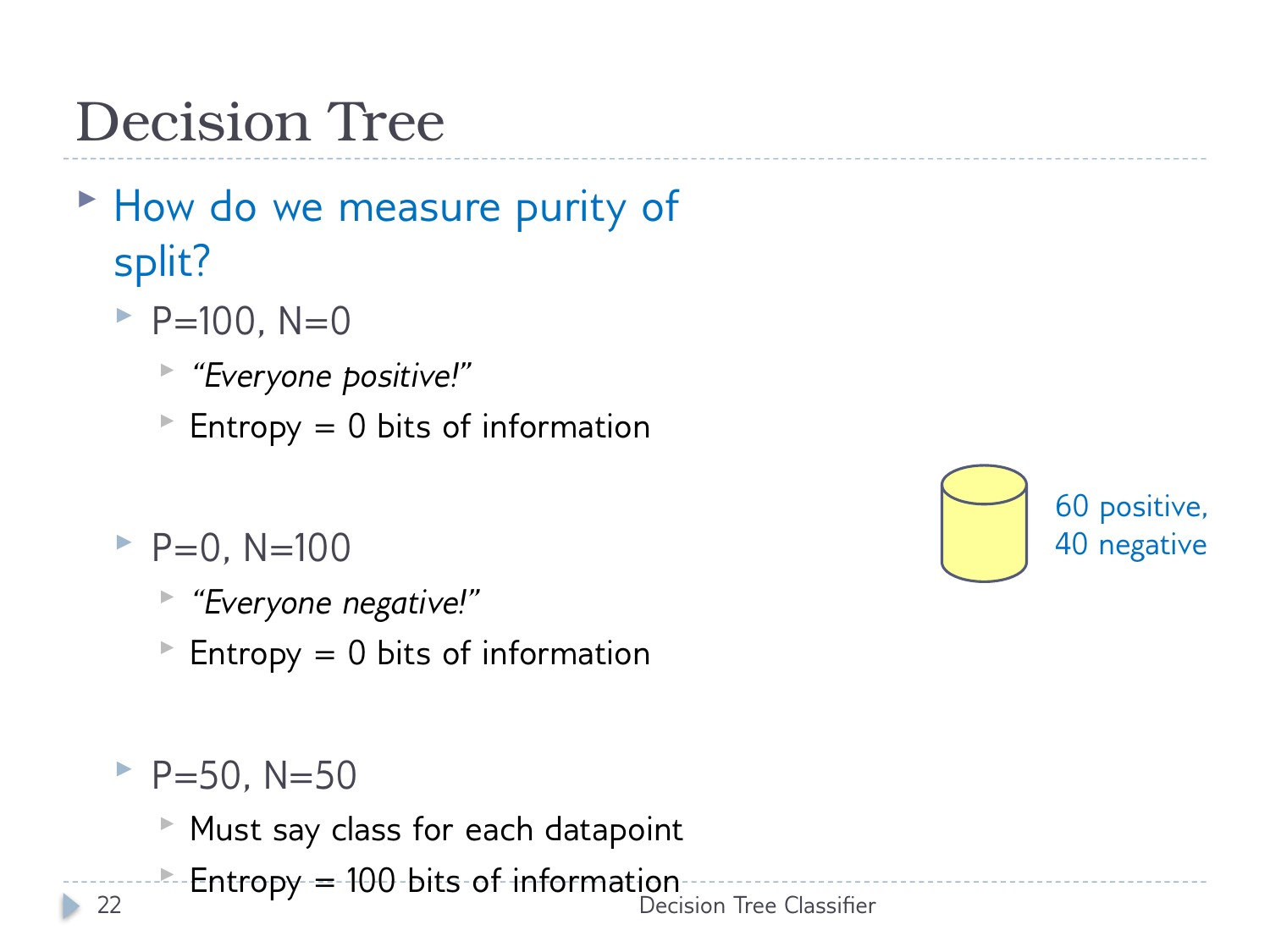

# Decision Tree
How do we measure purity of split?
P=100, N=0
“Everyone positive!”
Entropy = 0 bits of information

P=0, N=100
“Everyone negative!”
Entropy = 0 bits of information

P=50, N=50
Must say class for each datapoint
Entropy = 100 bits of information

60 positive, 40 negative
22
Decision Tree Classifier